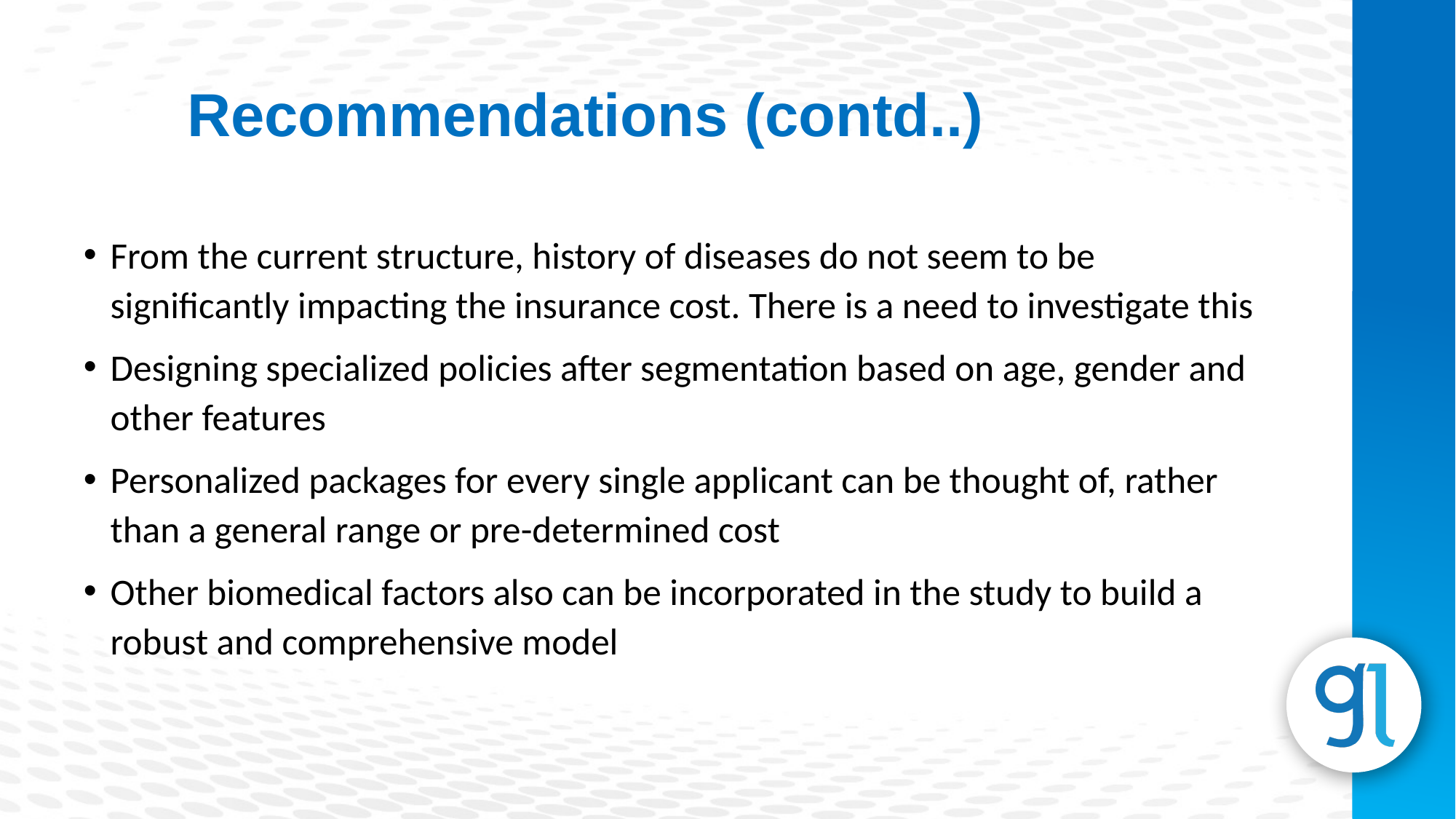

Recommendations (contd..)
From the current structure, history of diseases do not seem to be significantly impacting the insurance cost. There is a need to investigate this
Designing specialized policies after segmentation based on age, gender and other features
Personalized packages for every single applicant can be thought of, rather than a general range or pre-determined cost
Other biomedical factors also can be incorporated in the study to build a robust and comprehensive model